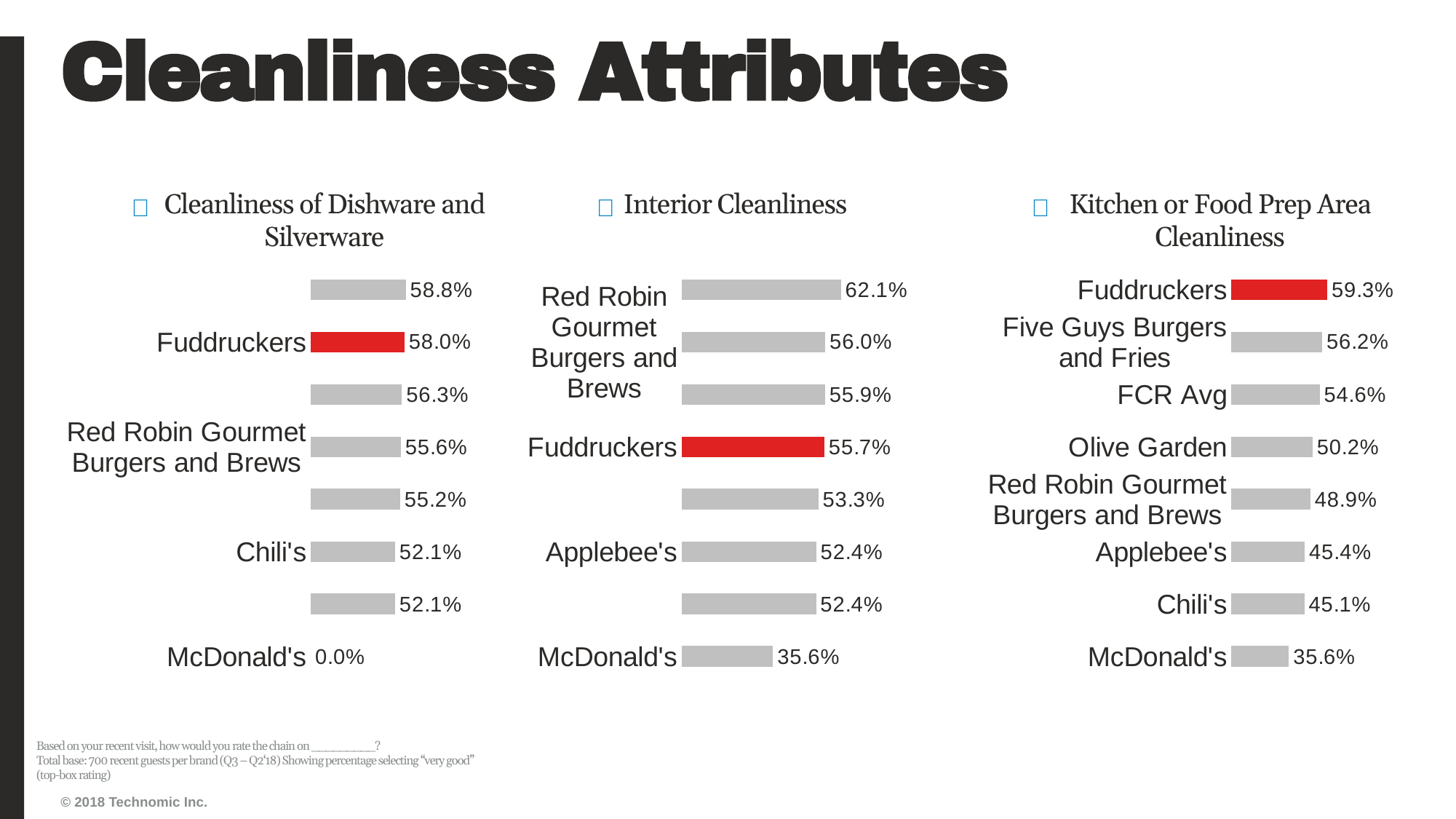

# Cleanliness Attributes
Cleanliness of Dishware and Silverware
Interior Cleanliness
Kitchen or Food Prep Area Cleanliness

### Chart

| Category | Series1 |
|---|---|
| McDonald's | 0.0 |
| Applebee's | 0.5205479452054794 |
| Chili's | 0.5212121212121212 |
| FCR Avg | 0.5517788823148677 |
| Red Robin Gourmet Burgers and Brews | 0.556390977443609 |
| Five Guys Burgers and Fries | 0.5630630630630631 |
| Fuddruckers | 0.5795107033639144 |
| Olive Garden | 0.5877061469265368 |

### Chart

| Category | Series1 |
|---|---|
| McDonald's | 0.3560311284046693 |
| Chili's | 0.5238095238095238 |
| Applebee's | 0.524300441826215 |
| Five Guys Burgers and Fries | 0.5330396475770925 |
| Fuddruckers | 0.5565217391304348 |
| FCR Avg | 0.5587967236335207 |
| Red Robin Gourmet Burgers and Brews | 0.559593023255814 |
| Olive Garden | 0.6206395348837209 |

### Chart

| Category | Series1 |
|---|---|
| McDonald's | 0.35570469798657717 |
| Chili's | 0.4514285714285714 |
| Applebee's | 0.4540229885057471 |
| Red Robin Gourmet Burgers and Brews | 0.48923076923076925 |
| Olive Garden | 0.501628664495114 |
| FCR Avg | 0.5462541527354652 |
| Five Guys Burgers and Fries | 0.5618729096989966 |
| Fuddruckers | 0.5925925925925926 |
Based on your recent visit, how would you rate the chain on _________?                                           Total base: 700 recent guests per brand (Q3 – Q2‘18) Showing percentage selecting “very good” (top-box rating)